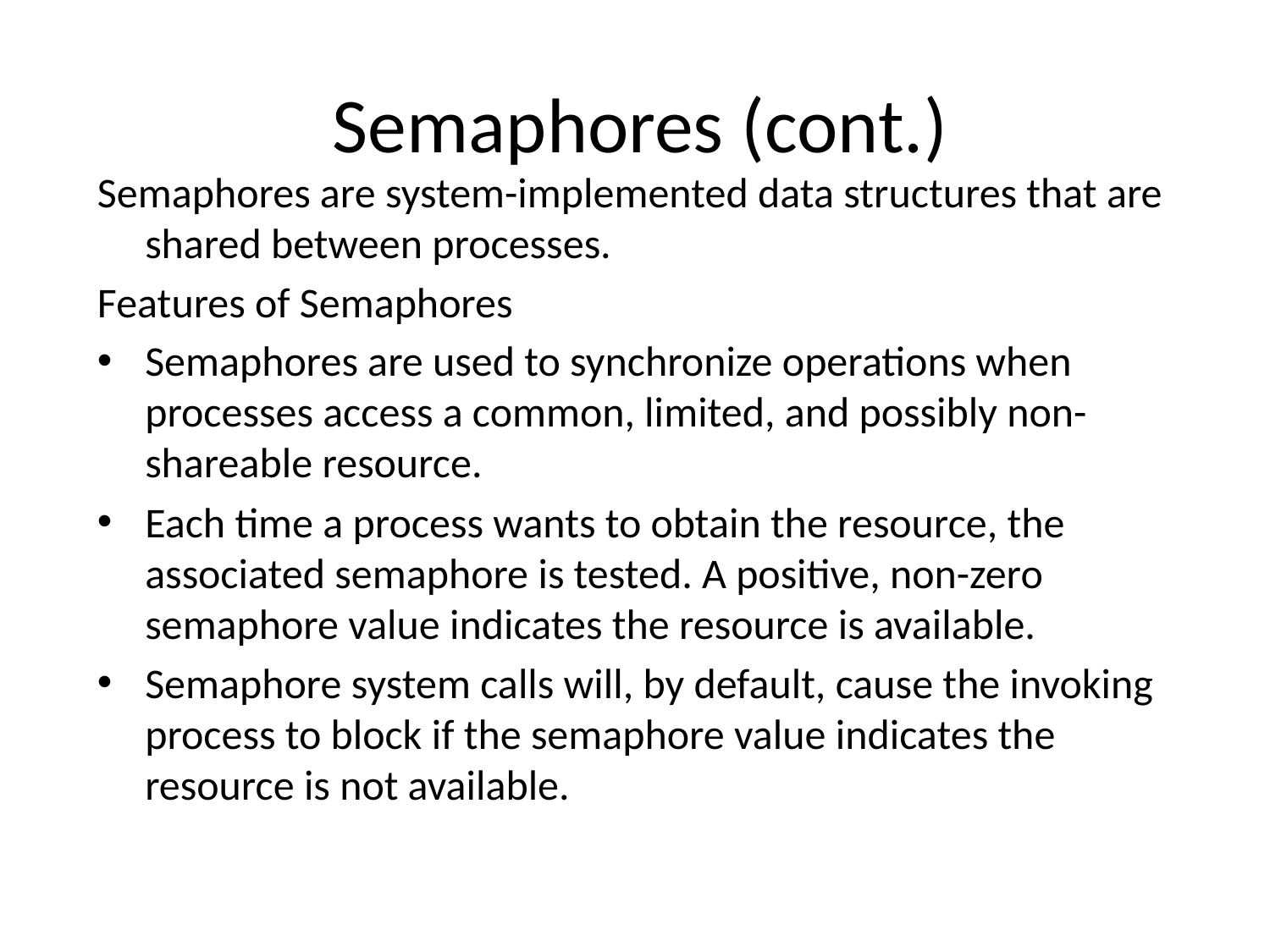

# Semaphores (cont.)
Semaphores are system-implemented data structures that are shared between processes.
Features of Semaphores
Semaphores are used to synchronize operations when processes access a common, limited, and possibly non-shareable resource.
Each time a process wants to obtain the resource, the associated semaphore is tested. A positive, non-zero semaphore value indicates the resource is available.
Semaphore system calls will, by default, cause the invoking process to block if the semaphore value indicates the resource is not available.